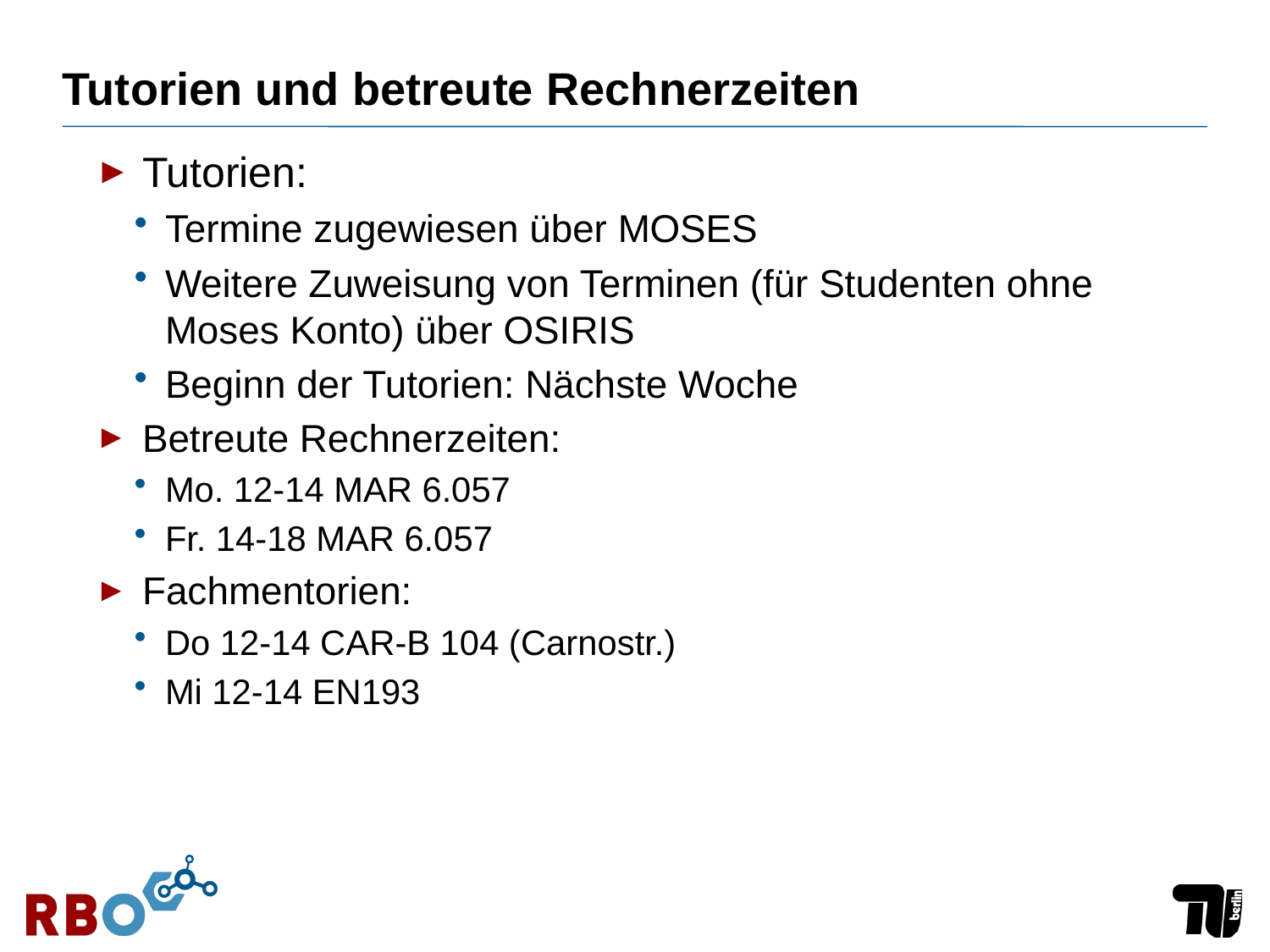

# Tutorien und betreute Rechnerzeiten
Tutorien:
Termine zugewiesen über MOSES
Weitere Zuweisung von Terminen (für Studenten ohne Moses Konto) über OSIRIS
Beginn der Tutorien: Nächste Woche
Betreute Rechnerzeiten:
Mo. 12-14 MAR 6.057
Fr. 14-18 MAR 6.057
Fachmentorien:
Do 12-14 CAR-B 104 (Carnostr.)
Mi 12-14 EN193